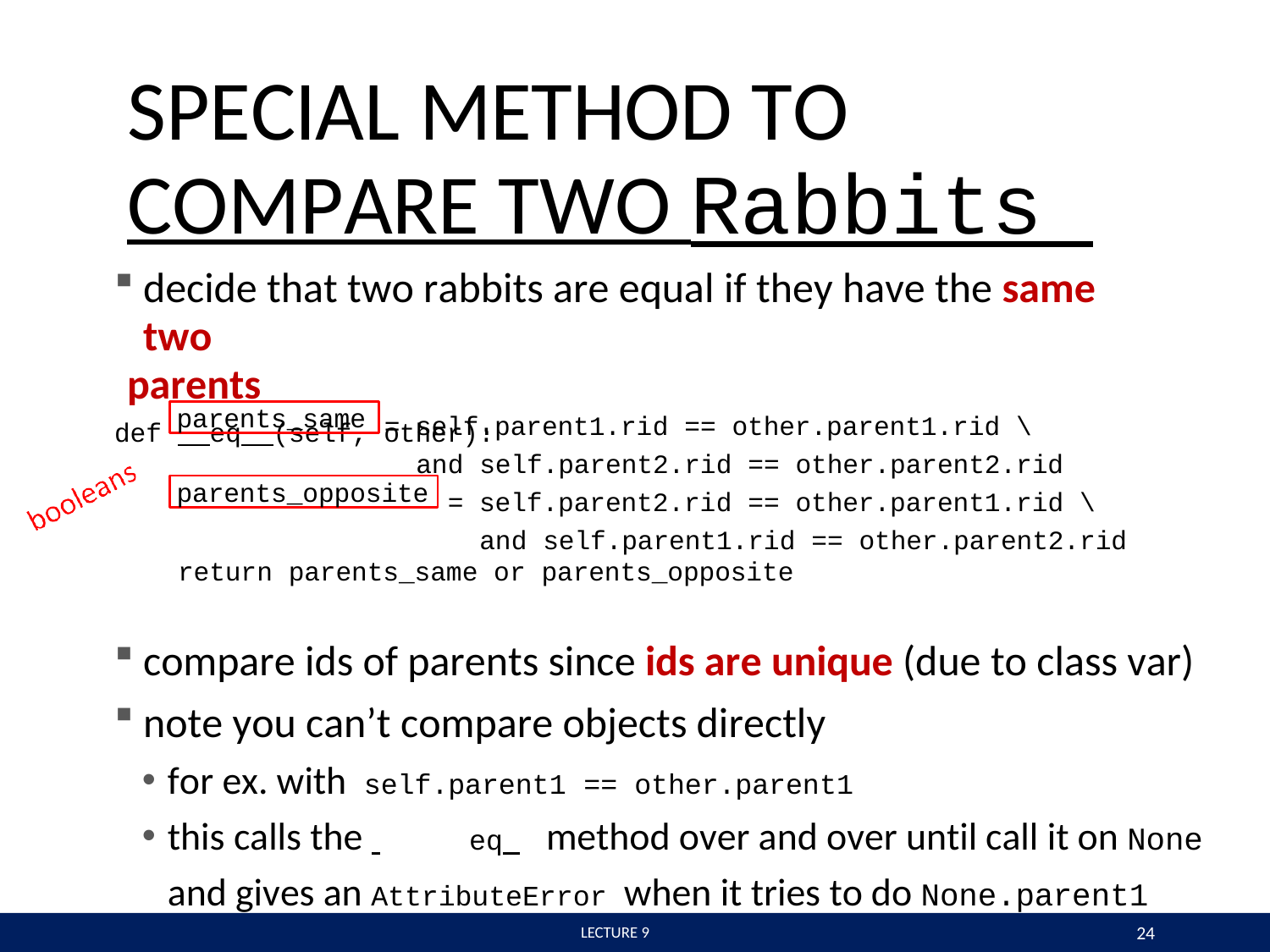

# SPECIAL METHOD TO
COMPARE TWO Rabbits
decide that two rabbits are equal if they have the same two
parents
def   eq  (self, other):
parents_same
= self.parent1.rid == other.parent1.rid \ and self.parent2.rid == other.parent2.rid

parents_opposite
= self.parent2.rid == other.parent1.rid \ and self.parent1.rid == other.parent2.rid
return parents_same or parents_opposite

compare ids of parents since ids are unique (due to class var)
note you can’t compare objects directly
for ex. with  self.parent1 == other.parent1
this calls the  	eq 	method over and over until call it on None and gives an AttributeError when it tries to do None.parent1
24
 LECTURE 9